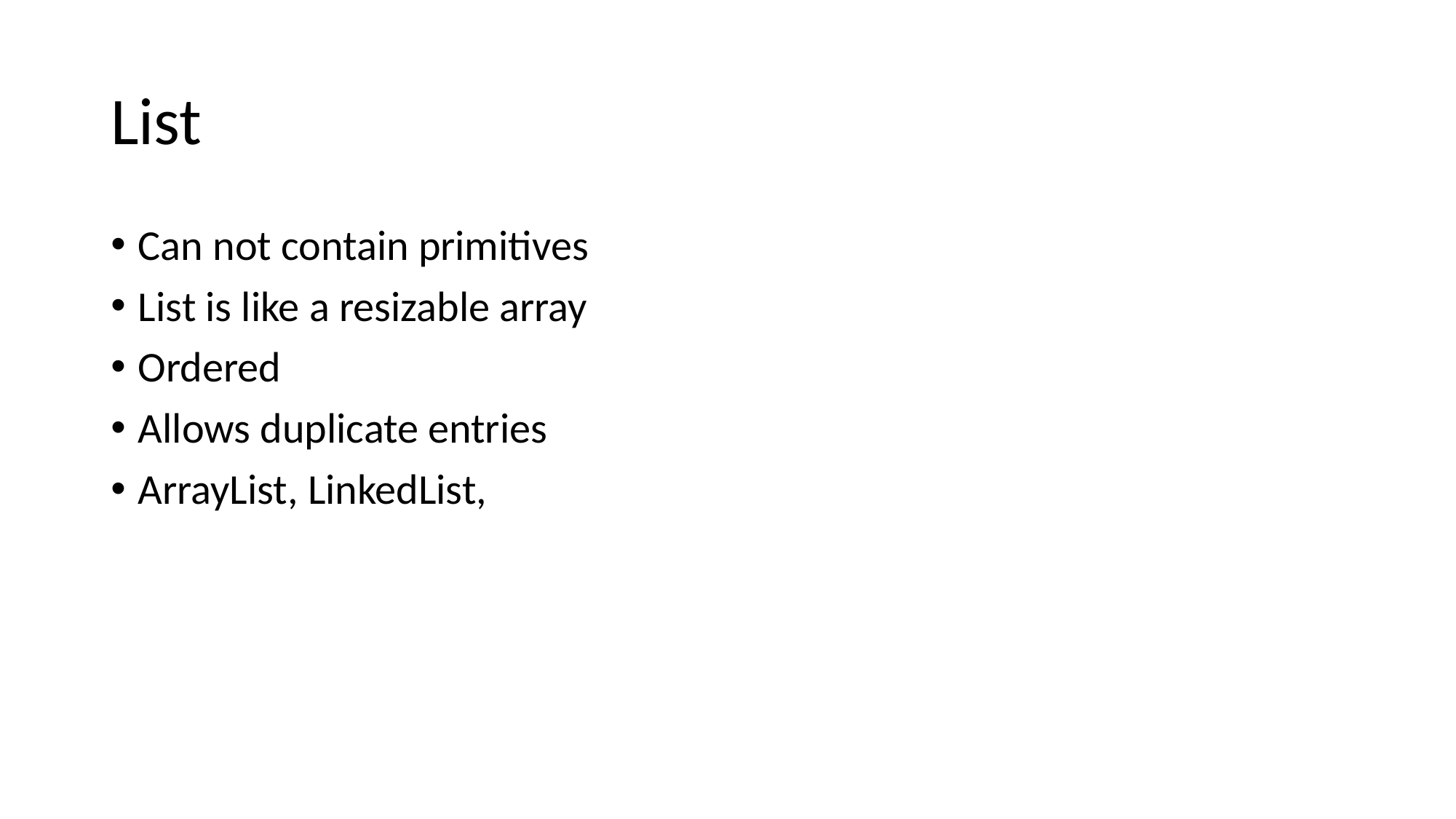

# List
Can not contain primitives
List is like a resizable array
Ordered
Allows duplicate entries
ArrayList, LinkedList,